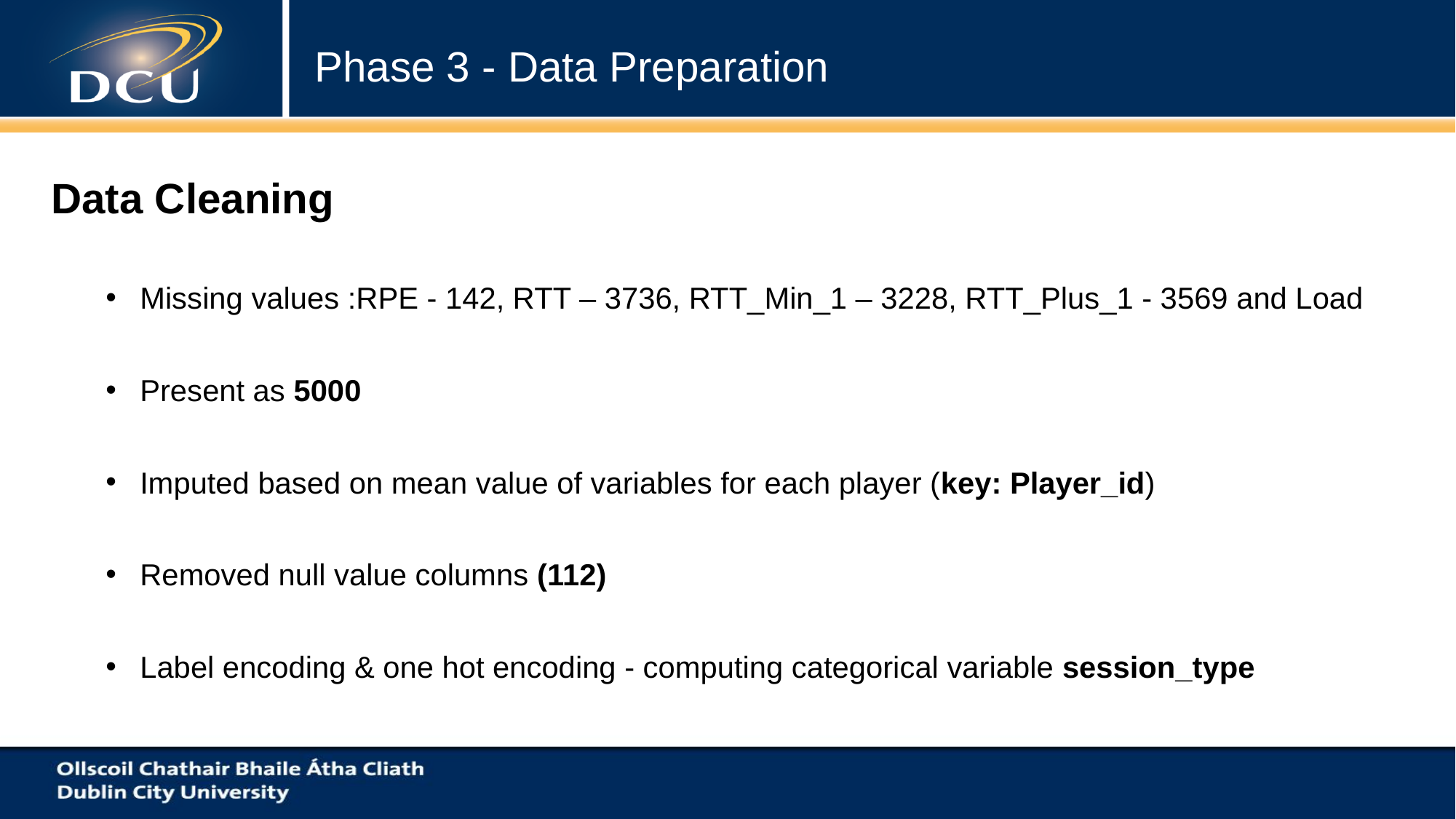

# Phase 3 - Data Preparation
Data Cleaning

Missing values :RPE - 142, RTT – 3736, RTT_Min_1 – 3228, RTT_Plus_1 - 3569 and Load

Present as 5000

Imputed based on mean value of variables for each player (key: Player_id)

Removed null value columns (112)

Label encoding & one hot encoding - computing categorical variable session_type